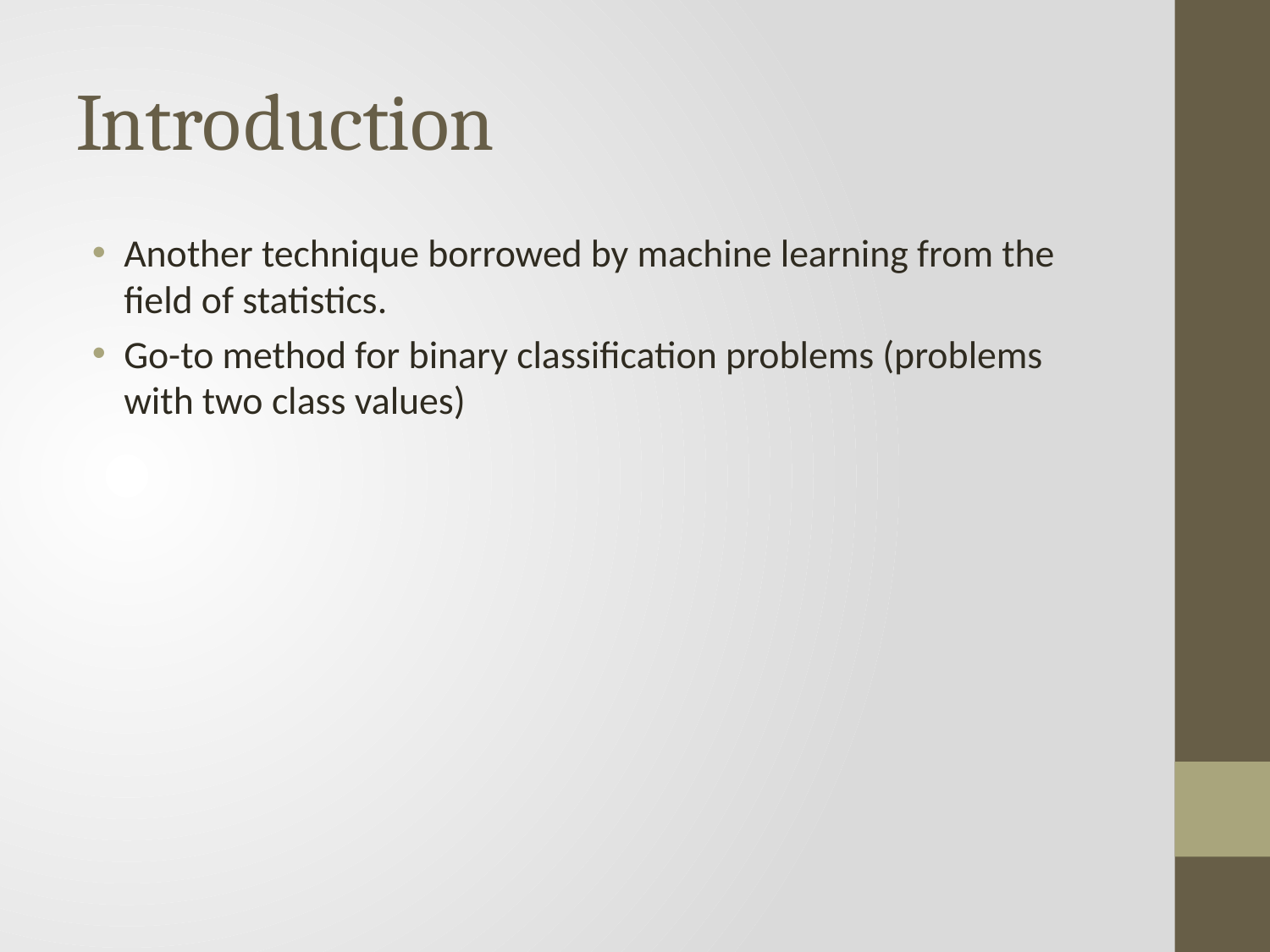

# Introduction
Another technique borrowed by machine learning from the field of statistics.
Go-to method for binary classification problems (problems with two class values)